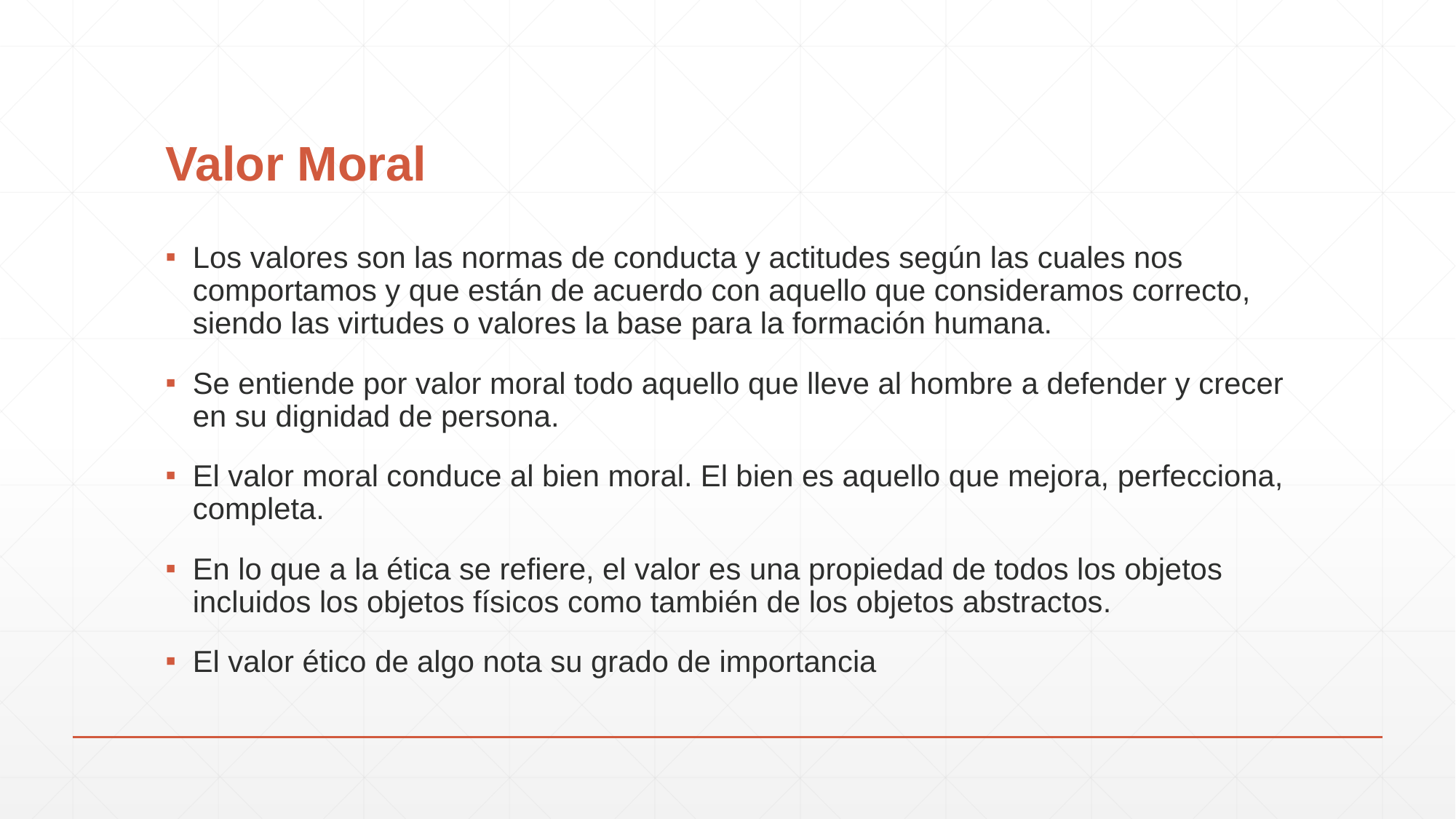

# Valor Moral
Los valores son las normas de conducta y actitudes según las cuales nos comportamos y que están de acuerdo con aquello que consideramos correcto, siendo las virtudes o valores la base para la formación humana.
Se entiende por valor moral todo aquello que lleve al hombre a defender y crecer en su dignidad de persona.
El valor moral conduce al bien moral. El bien es aquello que mejora, perfecciona, completa.
En lo que a la ética se refiere, el valor es una propiedad de todos los objetos incluidos los objetos físicos como también de los objetos abstractos.
El valor ético de algo nota su grado de importancia